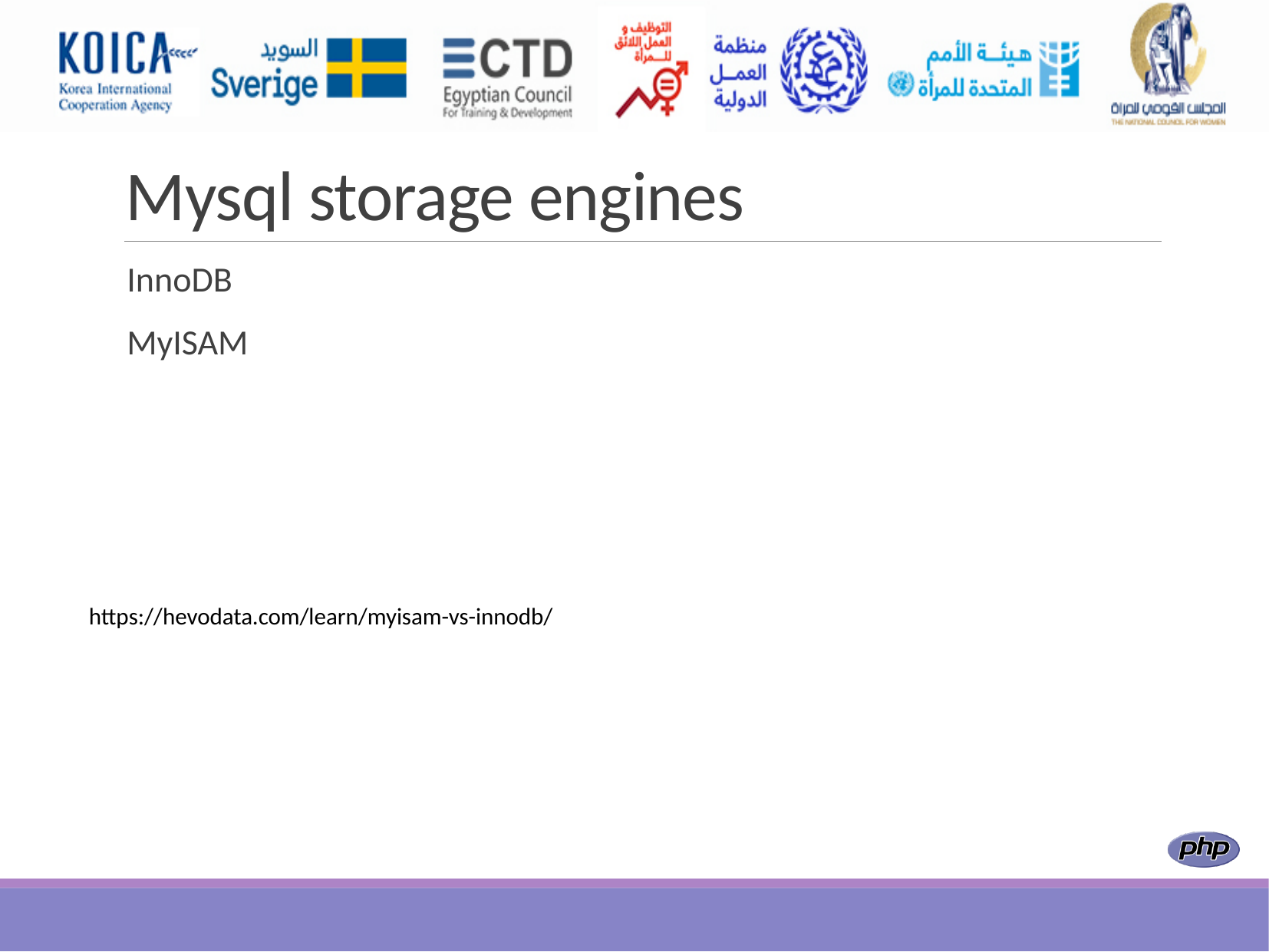

# Mysql storage engines
InnoDB
MyISAM
https://hevodata.com/learn/myisam-vs-innodb/